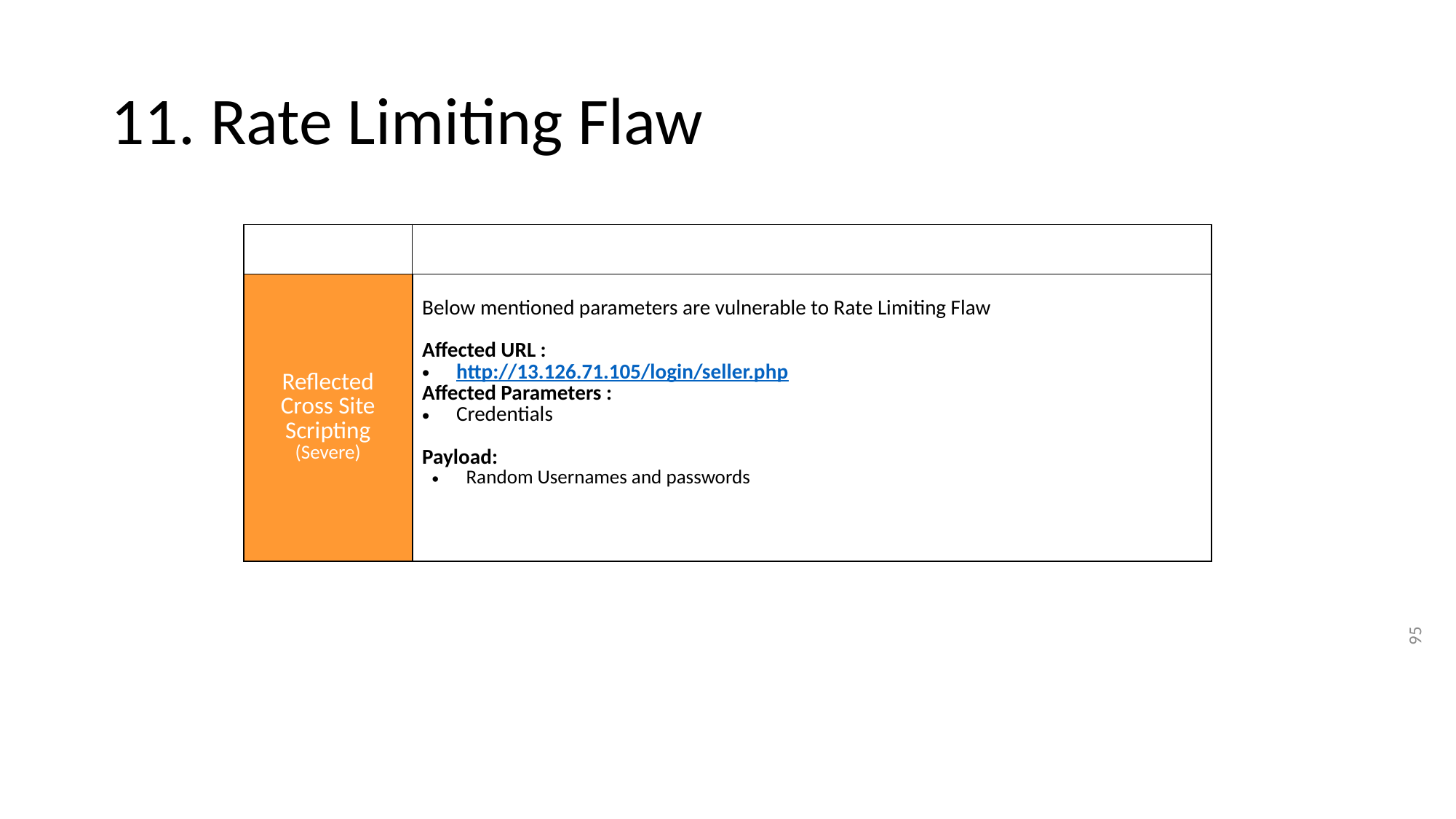

# 11. Rate Limiting Flaw
|  |  |
| --- | --- |
| Reflected Cross Site Scripting (Severe) | Below mentioned parameters are vulnerable to Rate Limiting Flaw Affected URL : http://13.126.71.105/login/seller.php Affected Parameters : Credentials Payload: Random Usernames and passwords |
95